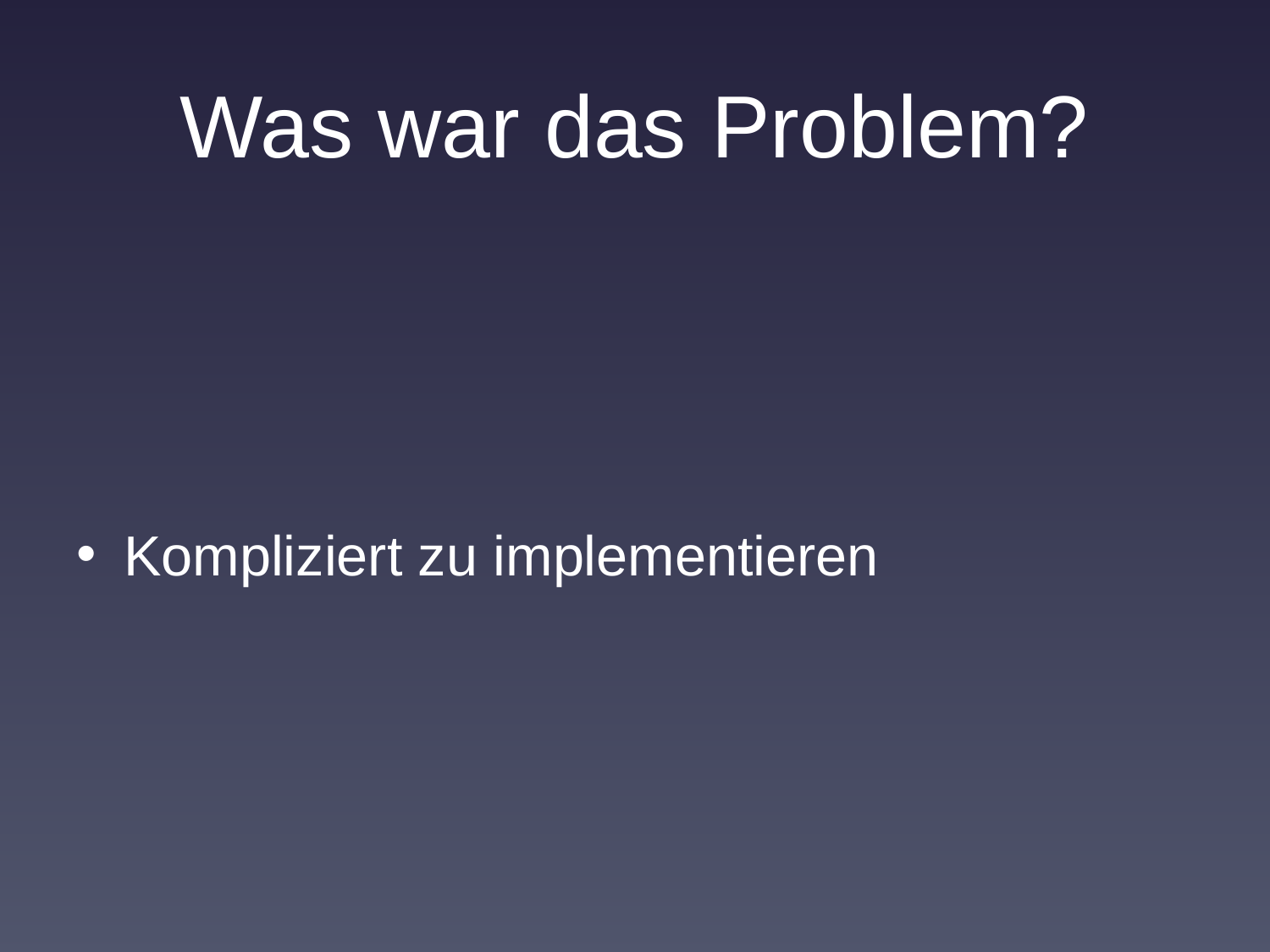

# Was war das Problem?
Kompliziert zu implementieren